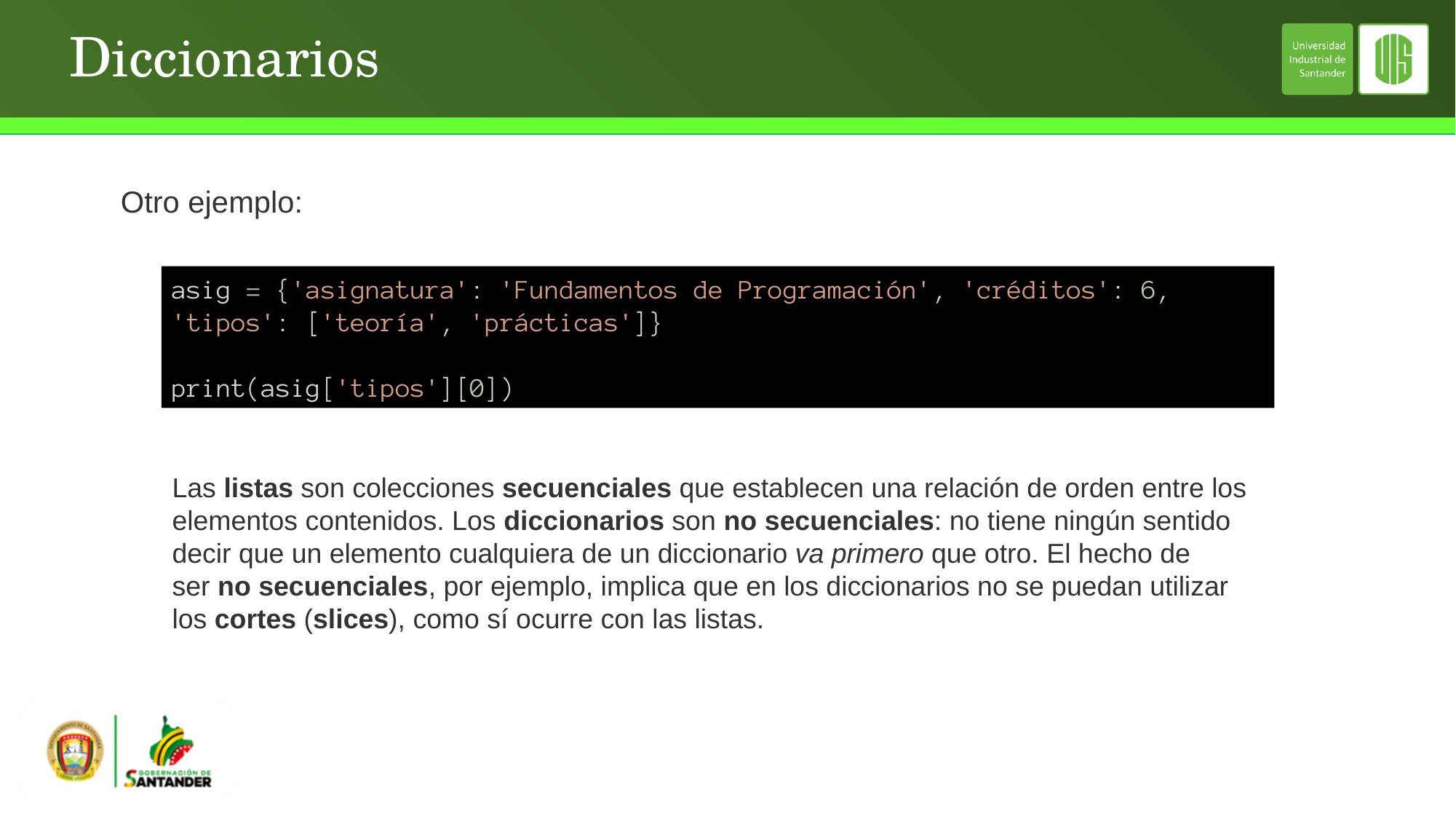

# Diccionarios
Otro ejemplo:
asig = {'asignatura': 'Fundamentos de Programación', 'créditos': 6, 'tipos': ['teoría', 'prácticas']}
print(asig['tipos'][0])
Las listas son colecciones secuenciales que establecen una relación de orden entre los elementos contenidos. Los diccionarios son no secuenciales: no tiene ningún sentido decir que un elemento cualquiera de un diccionario va primero que otro. El hecho de ser no secuenciales, por ejemplo, implica que en los diccionarios no se puedan utilizar los cortes (slices), como sí ocurre con las listas.